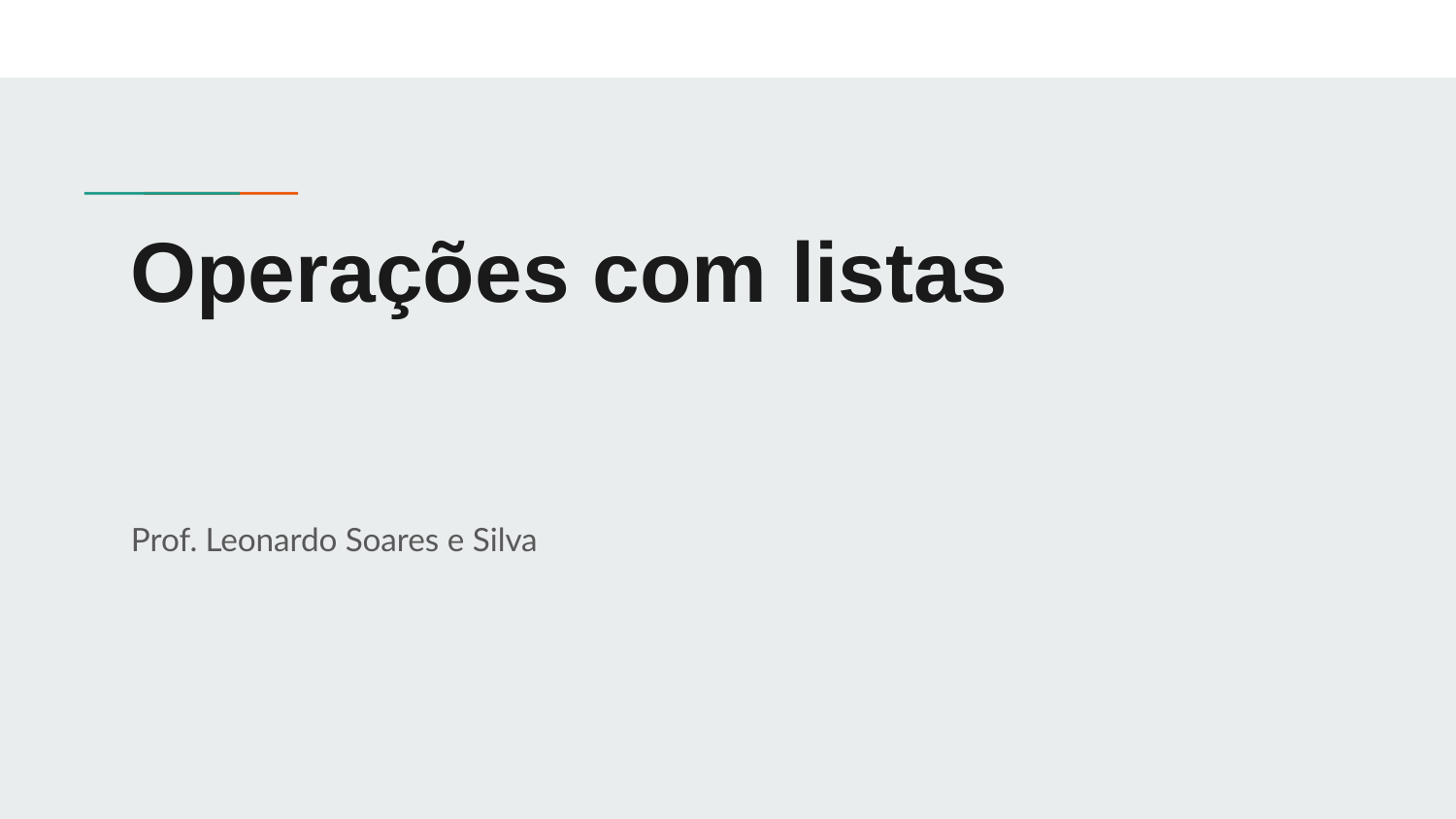

# Operações com listas
Prof. Leonardo Soares e Silva